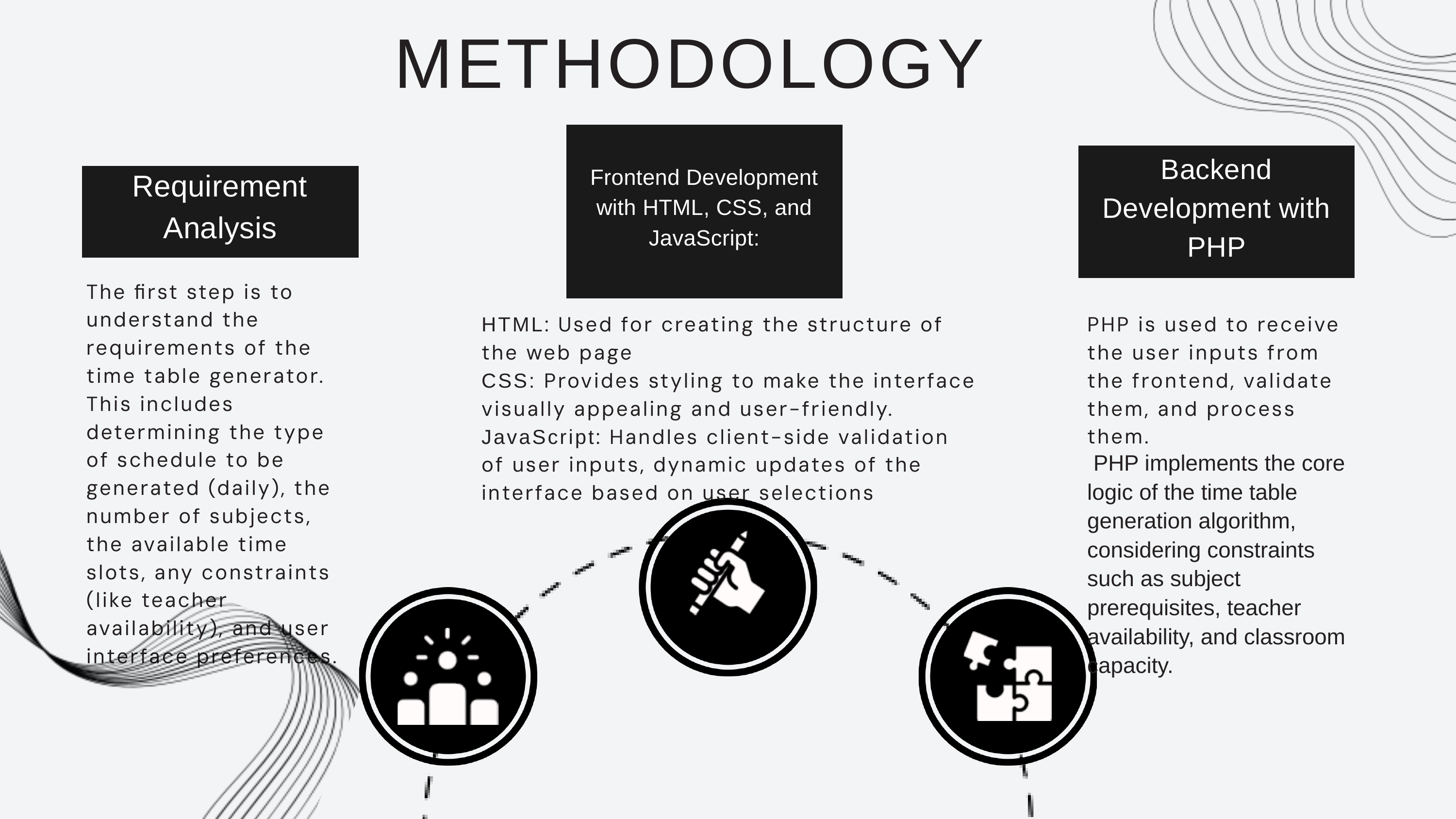

METHODOLOGY

Frontend Development with HTML, CSS, and JavaScript:

Backend Development with PHP

Requirement Analysis
The first step is to understand the requirements of the time table generator. This includes determining the type of schedule to be generated (daily), the number of subjects, the available time slots, any constraints (like teacher availability), and user interface preferences.
HTML: Used for creating the structure of the web page
CSS: Provides styling to make the interface visually appealing and user-friendly.
JavaScript: Handles client-side validation of user inputs, dynamic updates of the interface based on user selections
PHP is used to receive the user inputs from the frontend, validate them, and process them.

 PHP implements the core logic of the time table generation algorithm, considering constraints such as subject prerequisites, teacher availability, and classroom capacity.